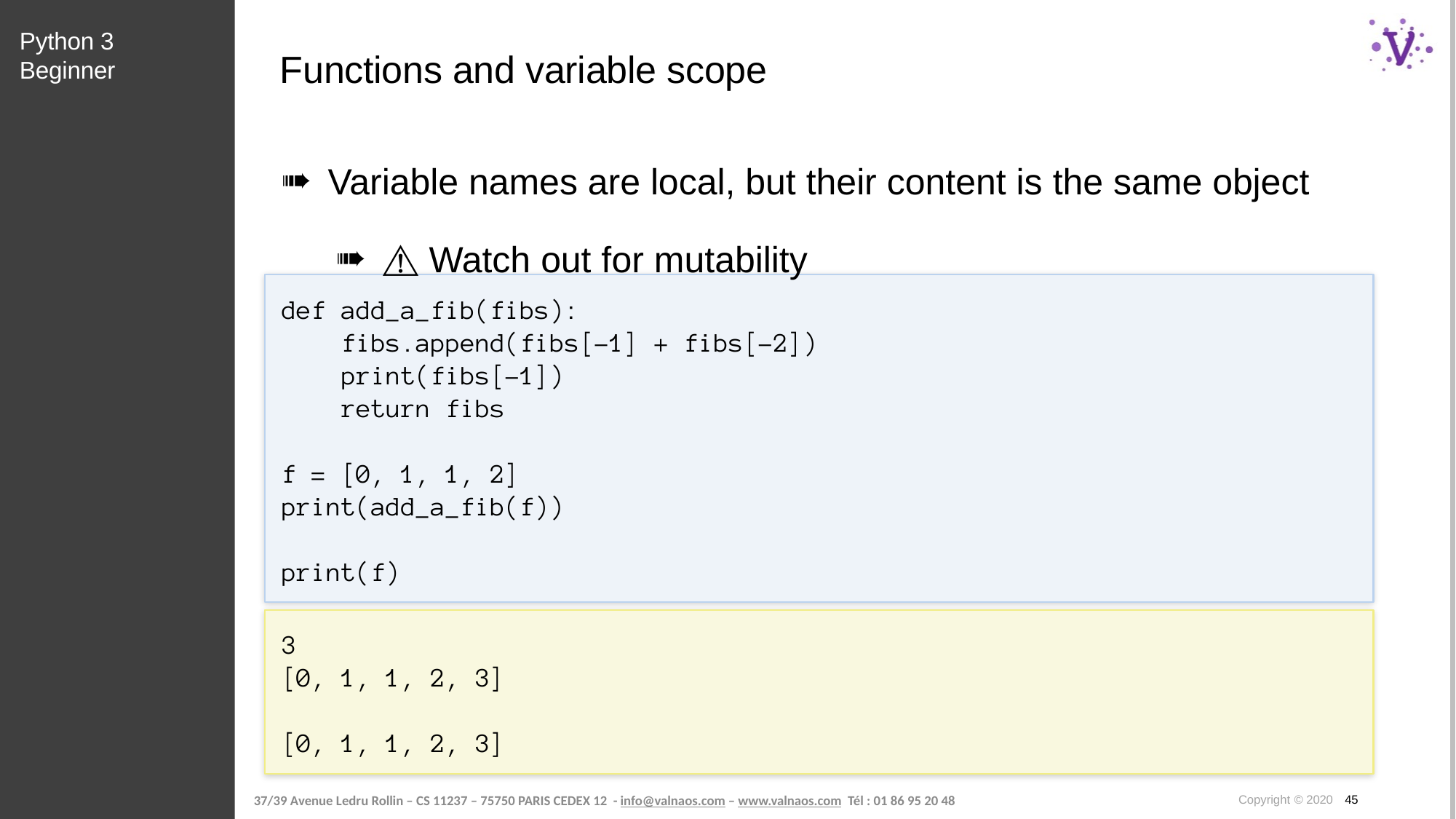

Python 3 Beginner
# Functions and variable scope
Variable names are local, but their content is the same object
⚠️ Watch out for mutability
def add_a_fib(fibs):
    fibs.append(fibs[-1] + fibs[-2])
    print(fibs[-1])
    return fibs

f = [0, 1, 1, 2]
print(add_a_fib(f))

print(f)
3
[0, 1, 1, 2, 3]

[0, 1, 1, 2, 3]
Copyright © 2020   45